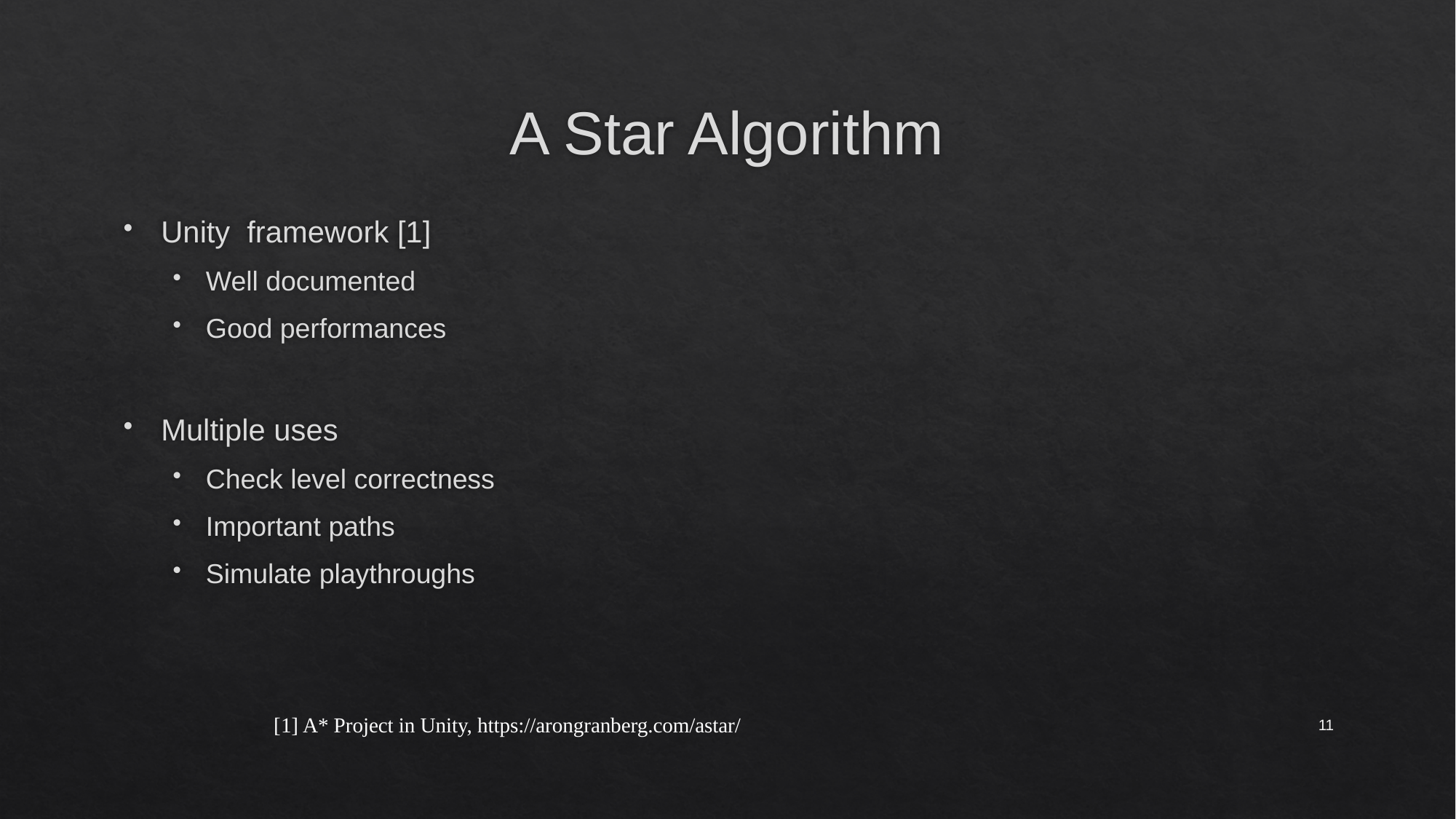

# A Star Algorithm
Unity  framework [1]
Well documented
Good performances

Multiple uses
Check level correctness
Important paths
Simulate playthroughs
[1] A* Project in Unity, https://arongranberg.com/astar/
11